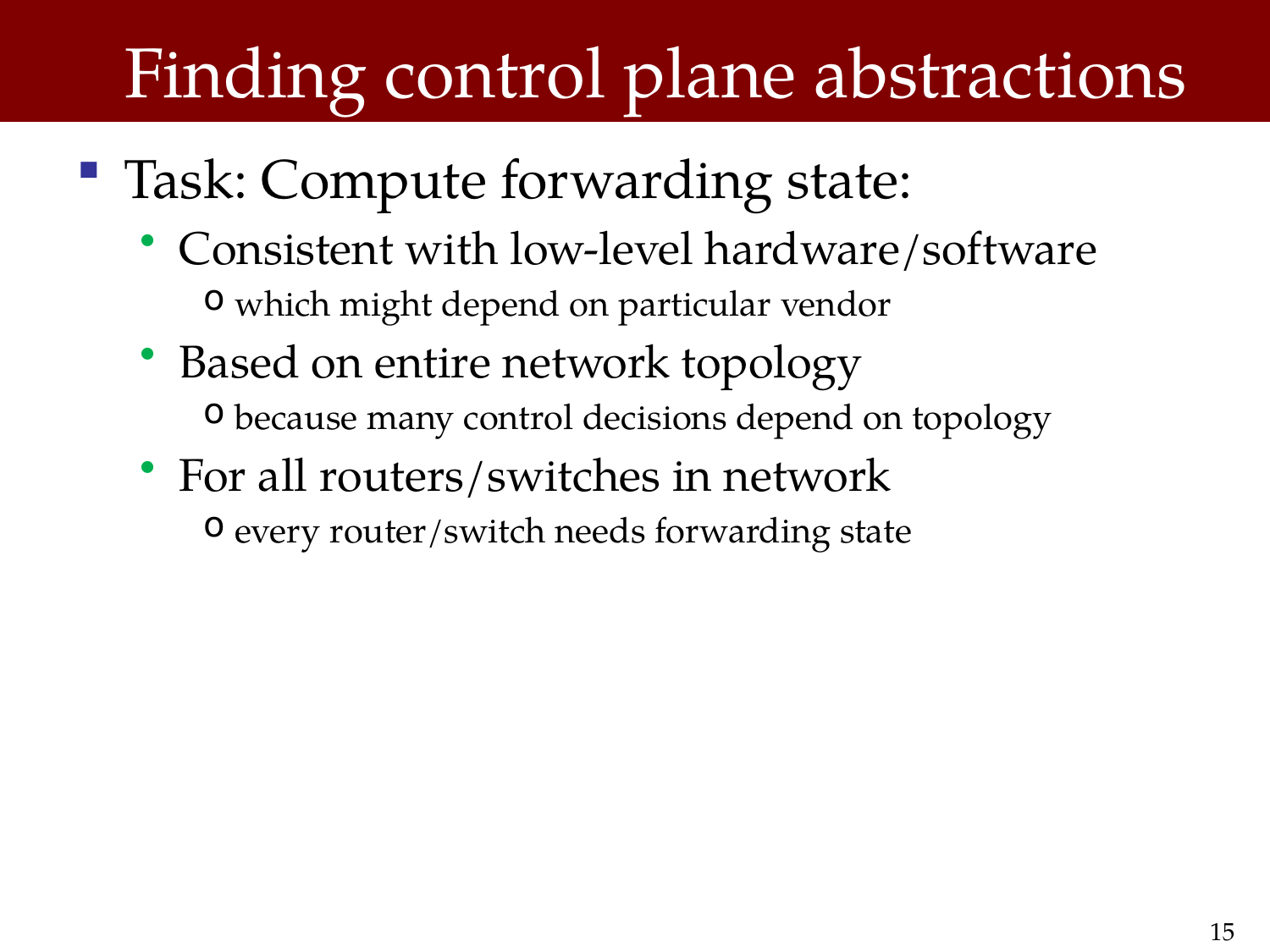

# Finding control plane abstractions
Task: Compute forwarding state:
Consistent with low-level hardware/software
which might depend on particular vendor
Based on entire network topology
because many control decisions depend on topology
For all routers/switches in network
every router/switch needs forwarding state

15